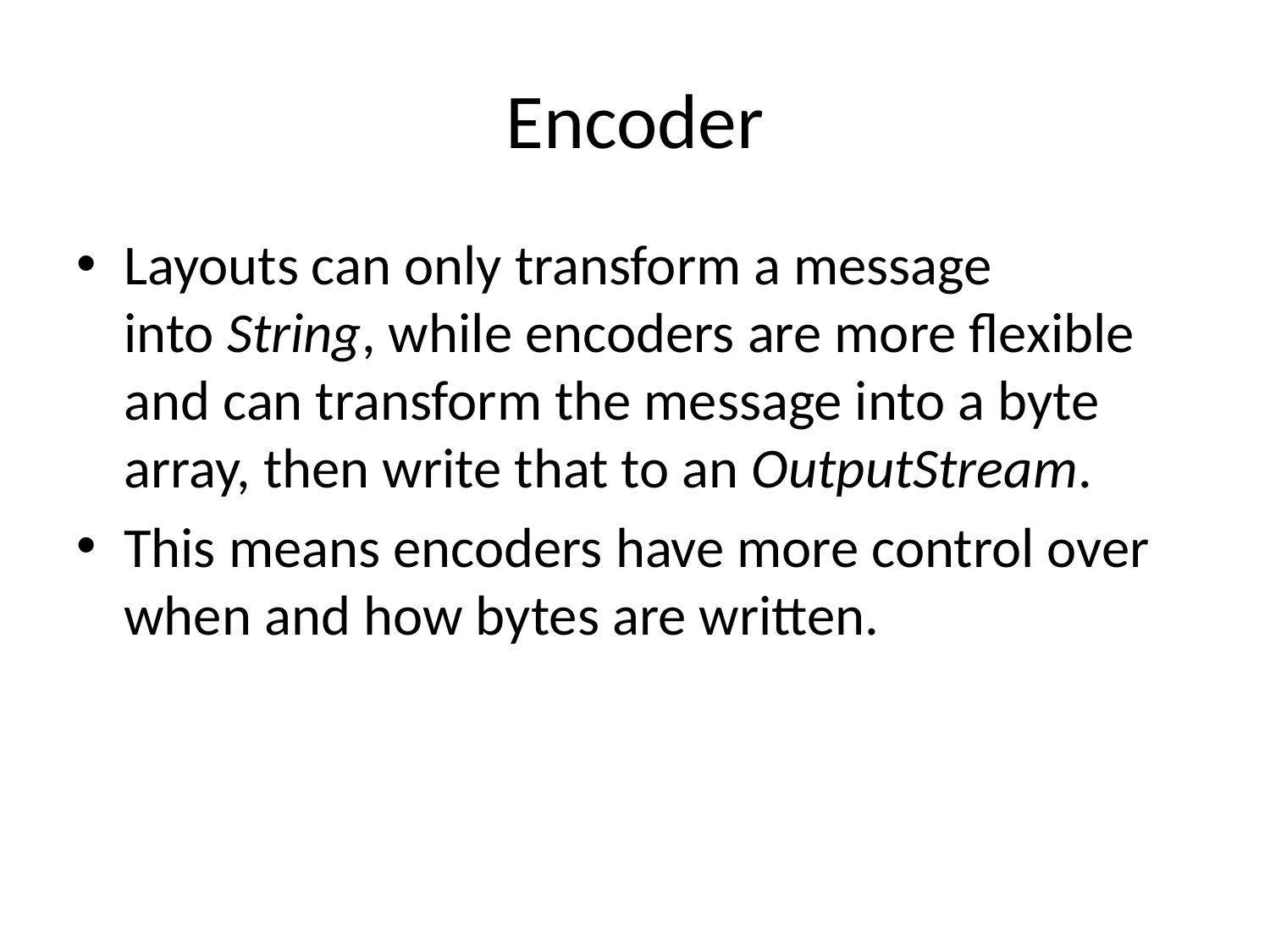

# Encoder
Layouts can only transform a message into String, while encoders are more flexible and can transform the message into a byte array, then write that to an OutputStream.
This means encoders have more control over when and how bytes are written.